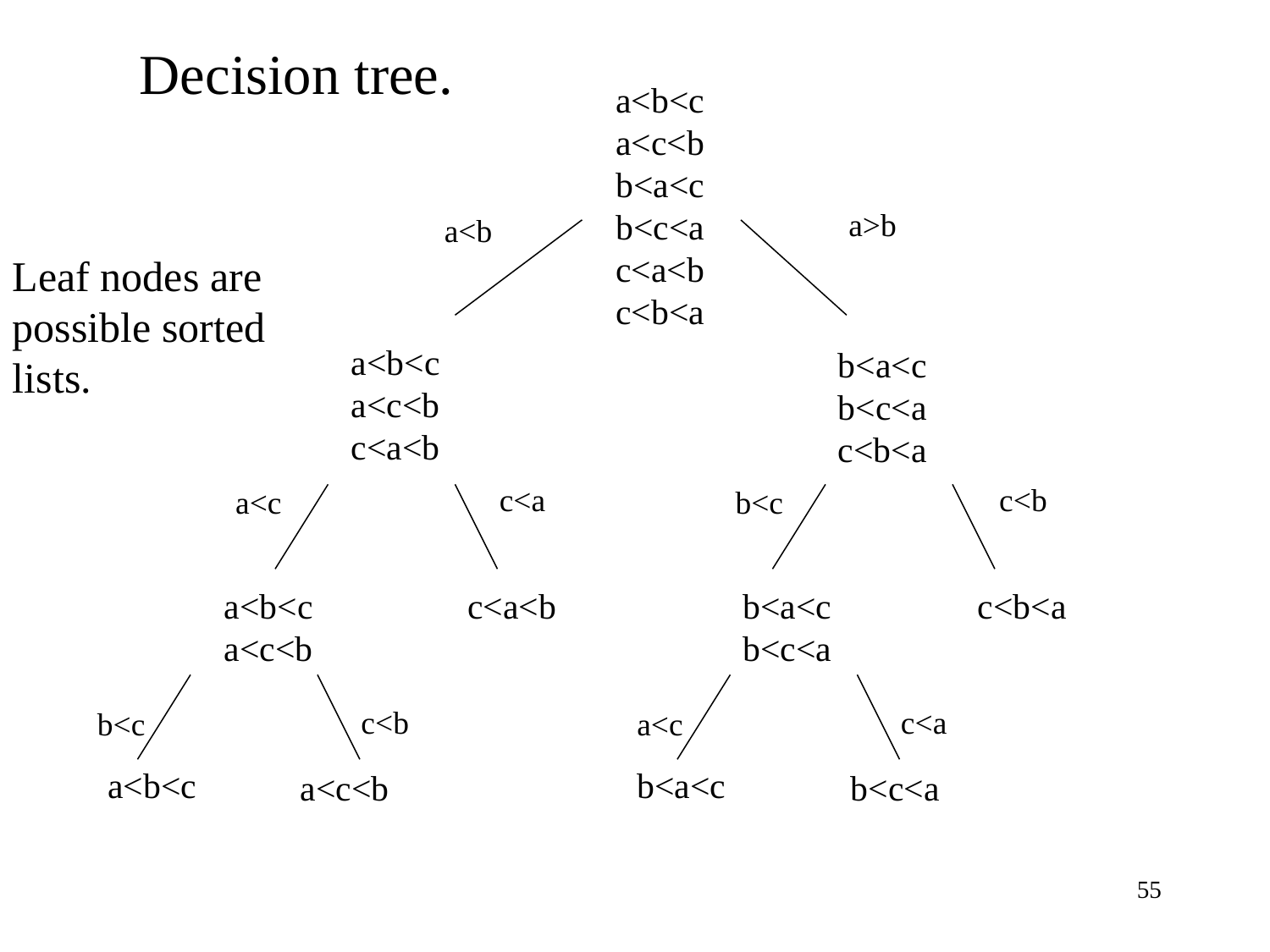

Decision tree.
a<b<c
a<c<b
b<a<c
b<c<a
c<a<b
c<b<a
a>b
a<b

Leaf nodes are
possible sorted
lists.
a<b<c
a<c<b
c<a<b
b<a<c
b<c<a
c<b<a
c<a
c<b
a<c
b<c

a<b<c
a<c<b
c<a<b
b<a<c
b<c<a
c<b<a

c<b
c<a
b<c
a<c
a<b<c
b<a<c
a<c<b
b<c<a
55